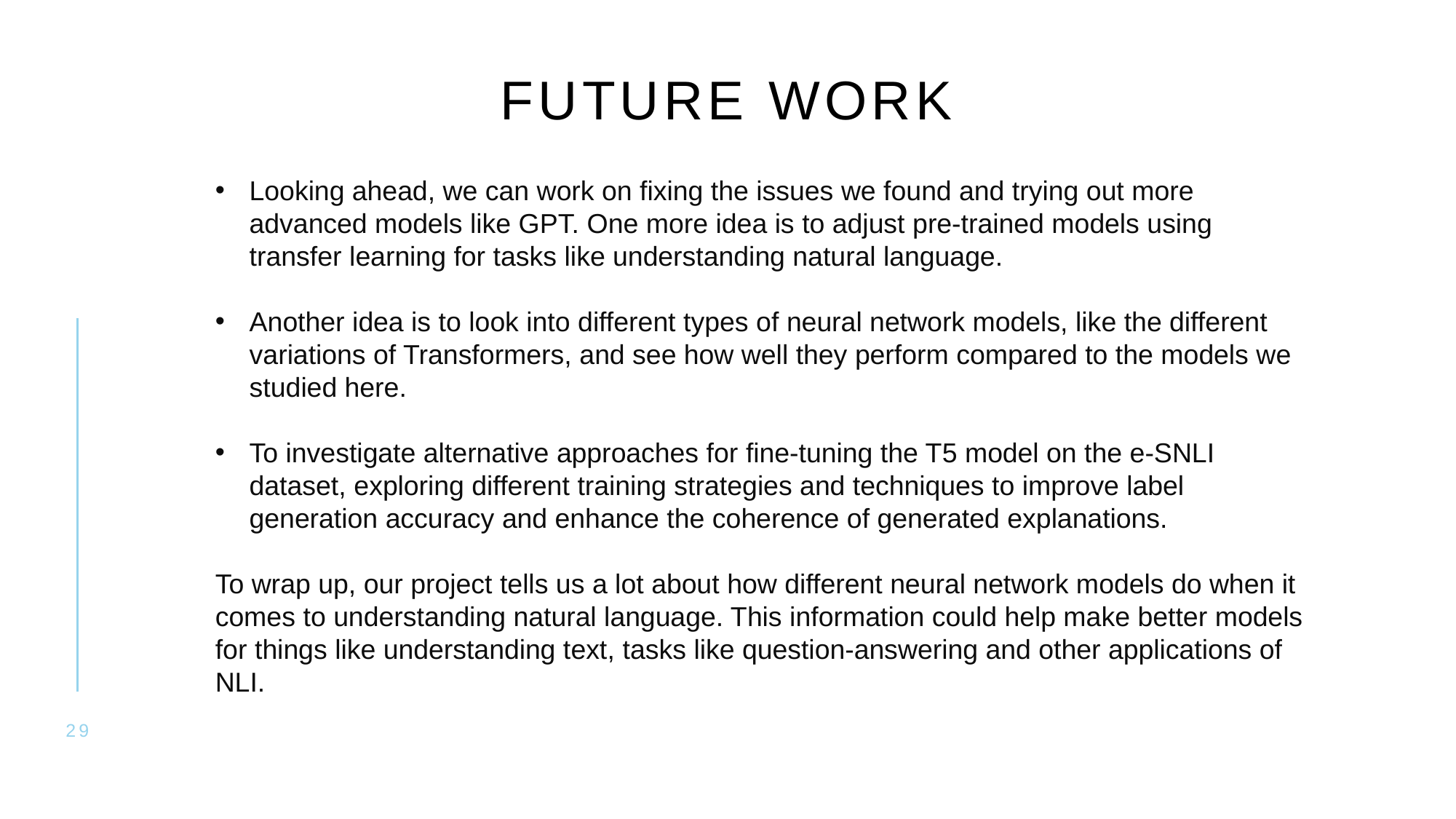

# FUTURE WORK

Looking ahead, we can work on fixing the issues we found and trying out more advanced models like GPT. One more idea is to adjust pre-trained models using transfer learning for tasks like understanding natural language.

Another idea is to look into different types of neural network models, like the different variations of Transformers, and see how well they perform compared to the models we studied here.

To investigate alternative approaches for fine-tuning the T5 model on the e-SNLI dataset, exploring different training strategies and techniques to improve label generation accuracy and enhance the coherence of generated explanations.

To wrap up, our project tells us a lot about how different neural network models do when it comes to understanding natural language. This information could help make better models for things like understanding text, tasks like question-answering and other applications of NLI.

29